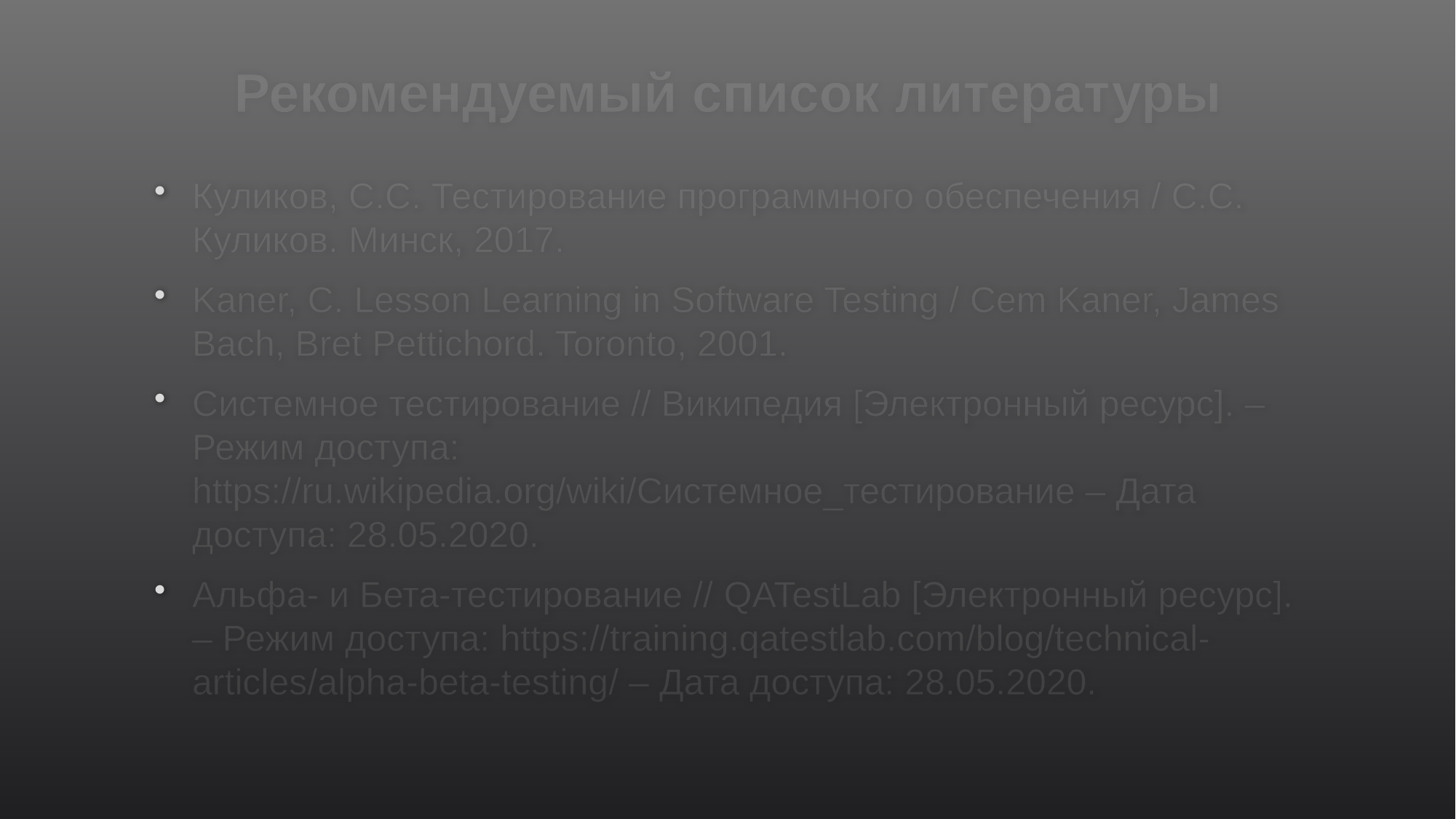

# Рекомендуемый список литературы
Куликов, С.С. Тестирование программного обеспечения / С.С. Куликов. Минск, 2017.
Kaner, С. Lesson Learning in Software Testing / Сem Kaner, James Bach, Bret Pettichord. Toronto, 2001.
Системное тестирование // Википедия [Электронный ресурс]. – Режим доступа: https://ru.wikipedia.org/wiki/Системное_тестирование – Дата доступа: 28.05.2020.
Альфа- и Бета-тестирование // QATestLab [Электронный ресурс]. – Режим доступа: https://training.qatestlab.com/blog/technical-articles/alpha-beta-testing/ – Дата доступа: 28.05.2020.